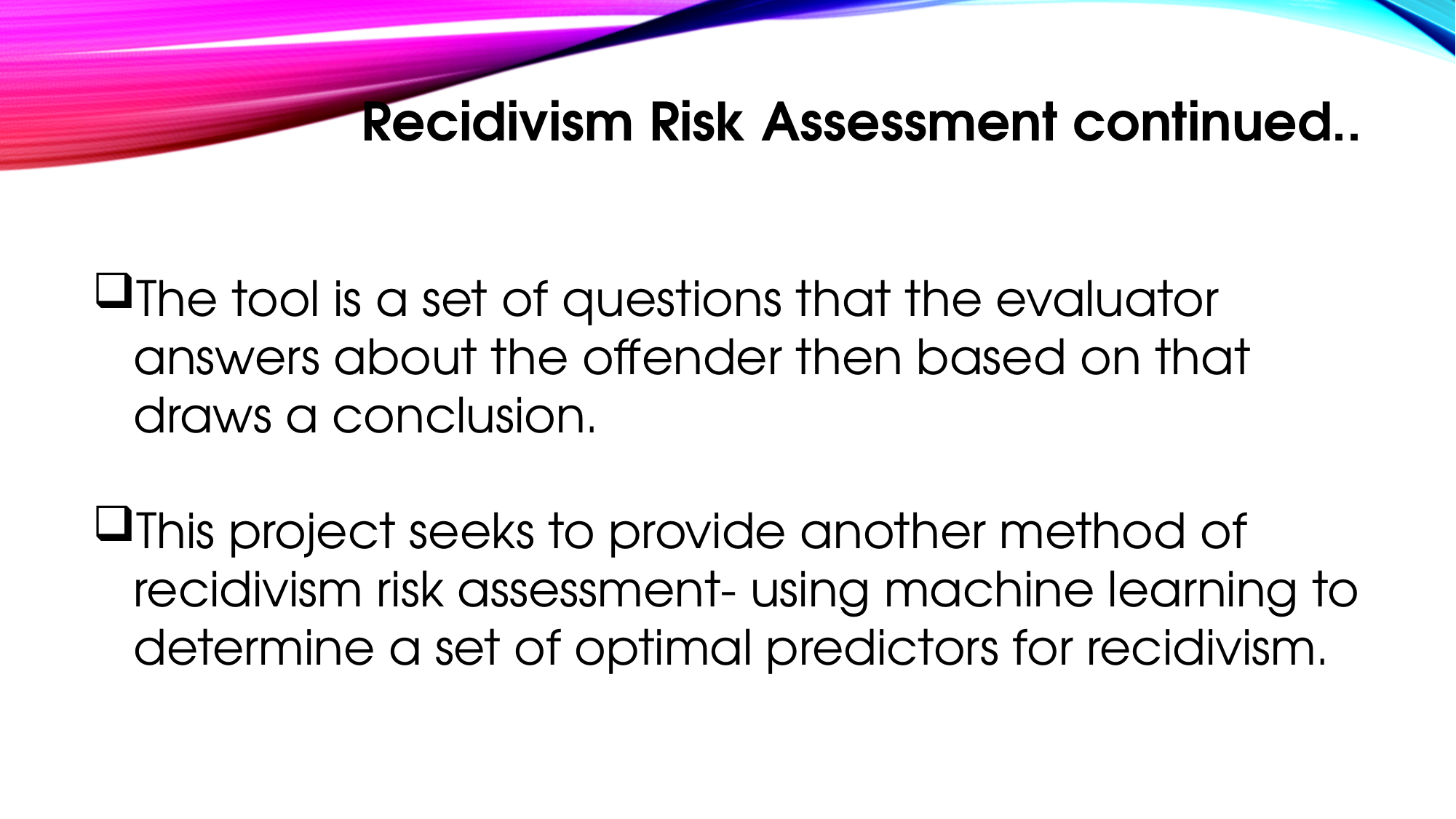

# Recidivism Risk Assessment continued..
The tool is a set of questions that the evaluator answers about the offender then based on that draws a conclusion.

This project seeks to provide another method of recidivism risk assessment- using machine learning to determine a set of optimal predictors for recidivism.